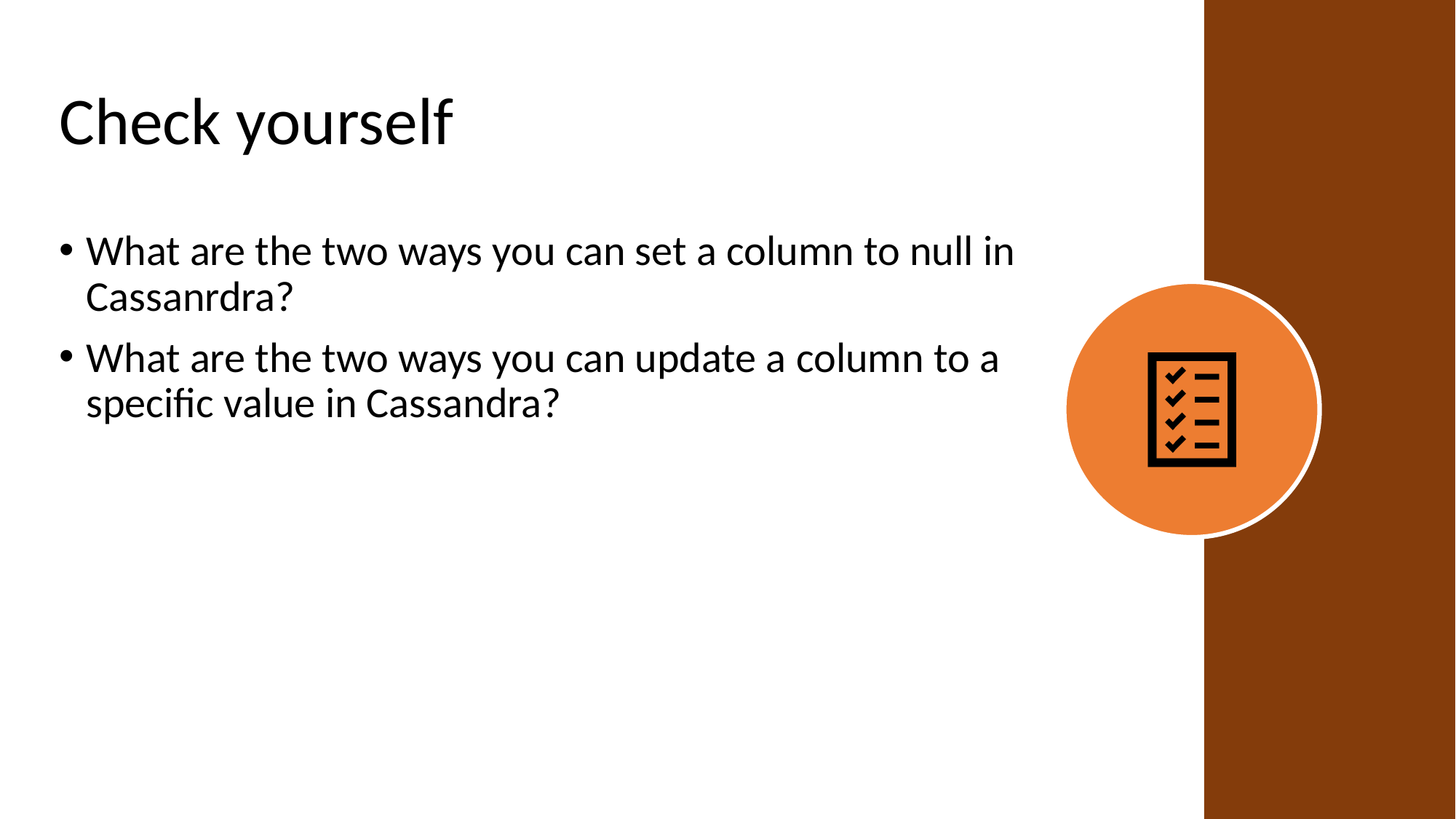

# Check yourself
What are the two ways you can set a column to null in Cassanrdra?
What are the two ways you can update a column to a specific value in Cassandra?